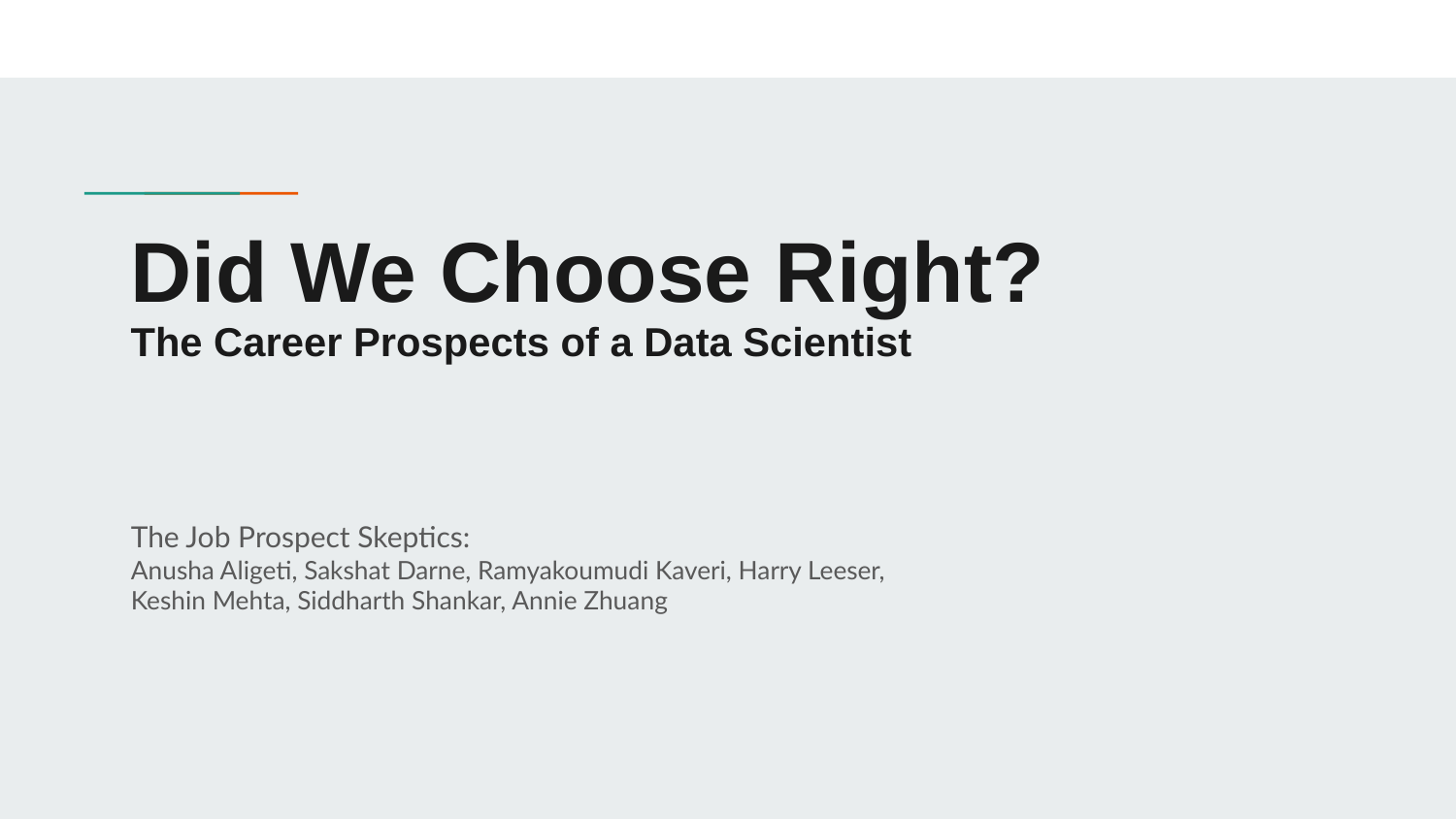

# Did We Choose Right?
The Career Prospects of a Data Scientist
The Job Prospect Skeptics:
Anusha Aligeti, Sakshat Darne, Ramyakoumudi Kaveri, Harry Leeser,
Keshin Mehta, Siddharth Shankar, Annie Zhuang